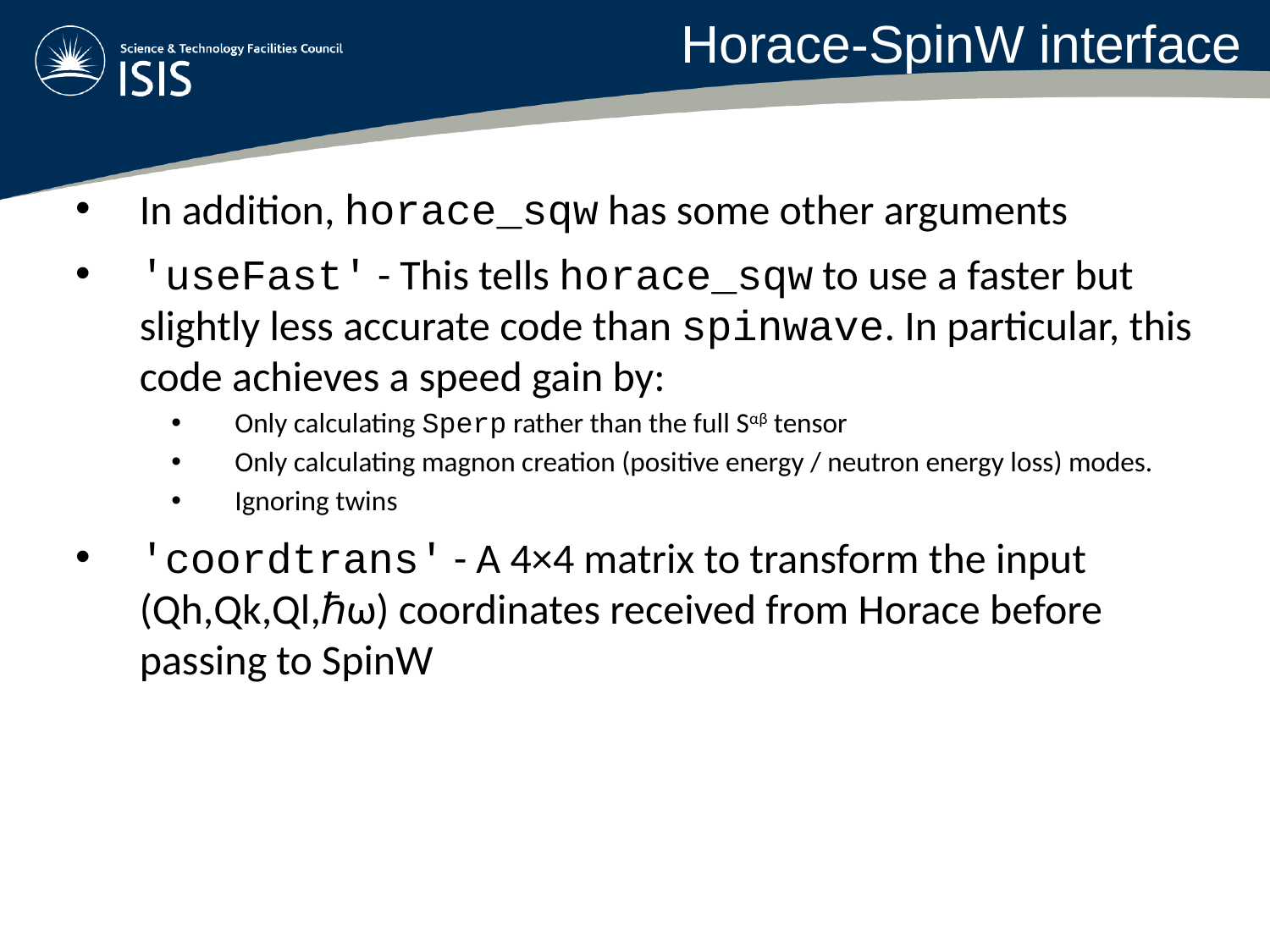

Horace-SpinW interface
In addition, horace_sqw has some other arguments
'useFast' - This tells horace_sqw to use a faster but slightly less accurate code than spinwave. In particular, this code achieves a speed gain by:
Only calculating Sperp rather than the full Sαβ tensor
Only calculating magnon creation (positive energy / neutron energy loss) modes.
Ignoring twins
'coordtrans' - A 4×4 matrix to transform the input (Qh,Qk,Ql,ℏω) coordinates received from Horace before passing to SpinW